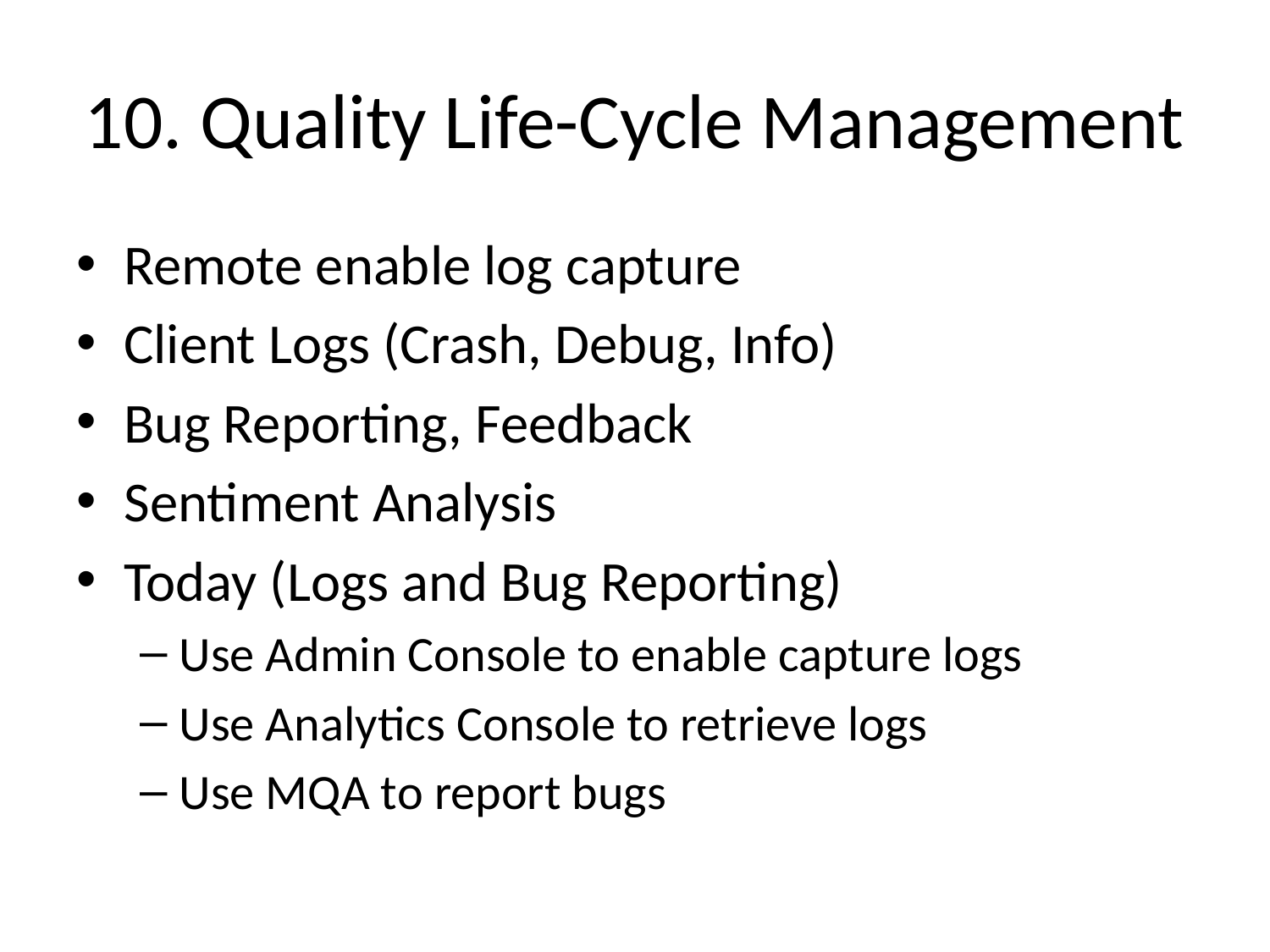

# 10. Quality Life-Cycle Management
Remote enable log capture
Client Logs (Crash, Debug, Info)
Bug Reporting, Feedback
Sentiment Analysis
Today (Logs and Bug Reporting)
Use Admin Console to enable capture logs
Use Analytics Console to retrieve logs
Use MQA to report bugs